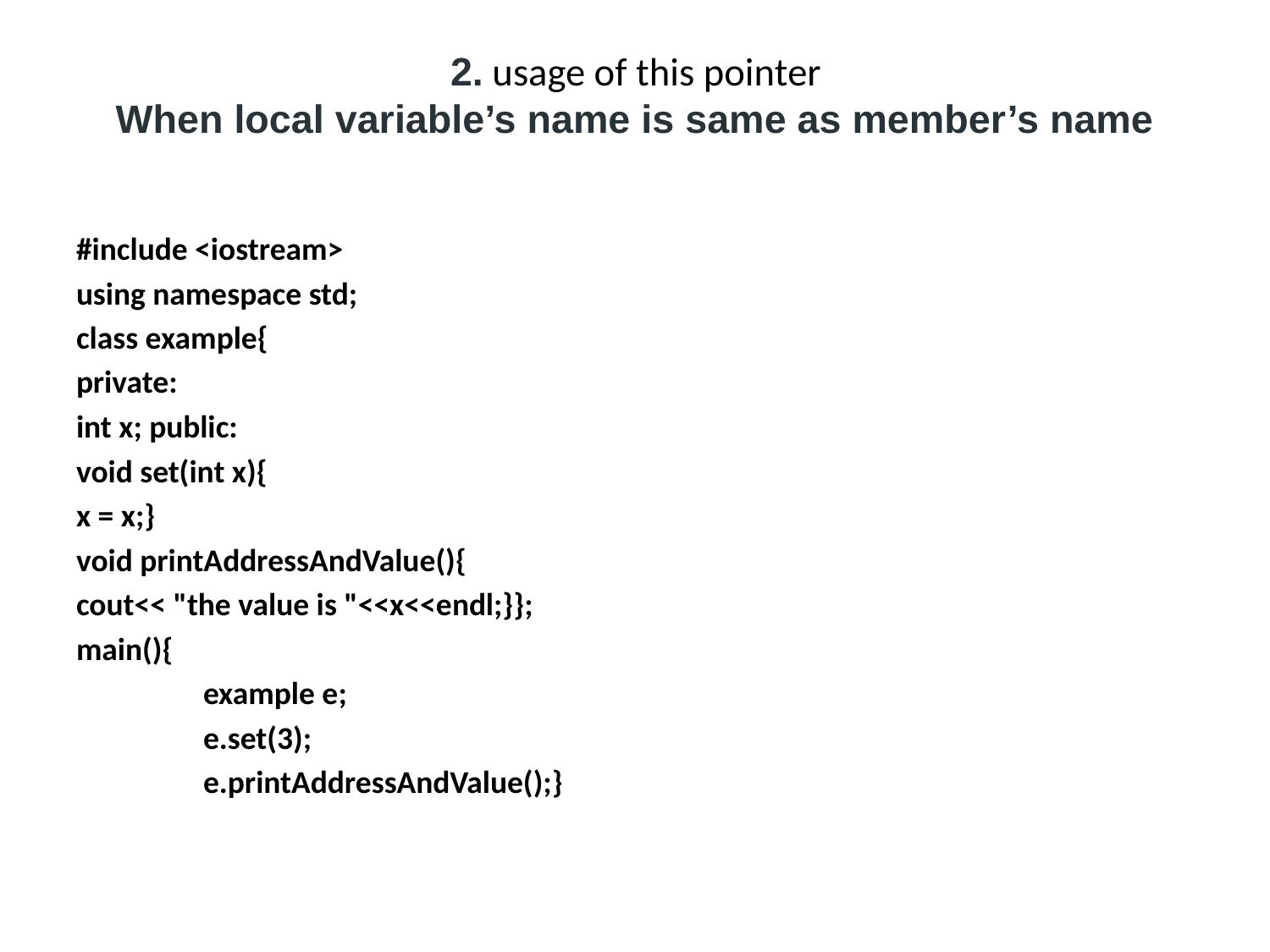

# 2. usage of this pointer When local variable’s name is same as member’s name
#include <iostream>
using namespace std;
class example{
private:
int x; public:
void set(int x){
x = x;}
void printAddressAndValue(){
cout<< "the value is "<<x<<endl;}};
main(){
	example e;
	e.set(3);
	e.printAddressAndValue();}